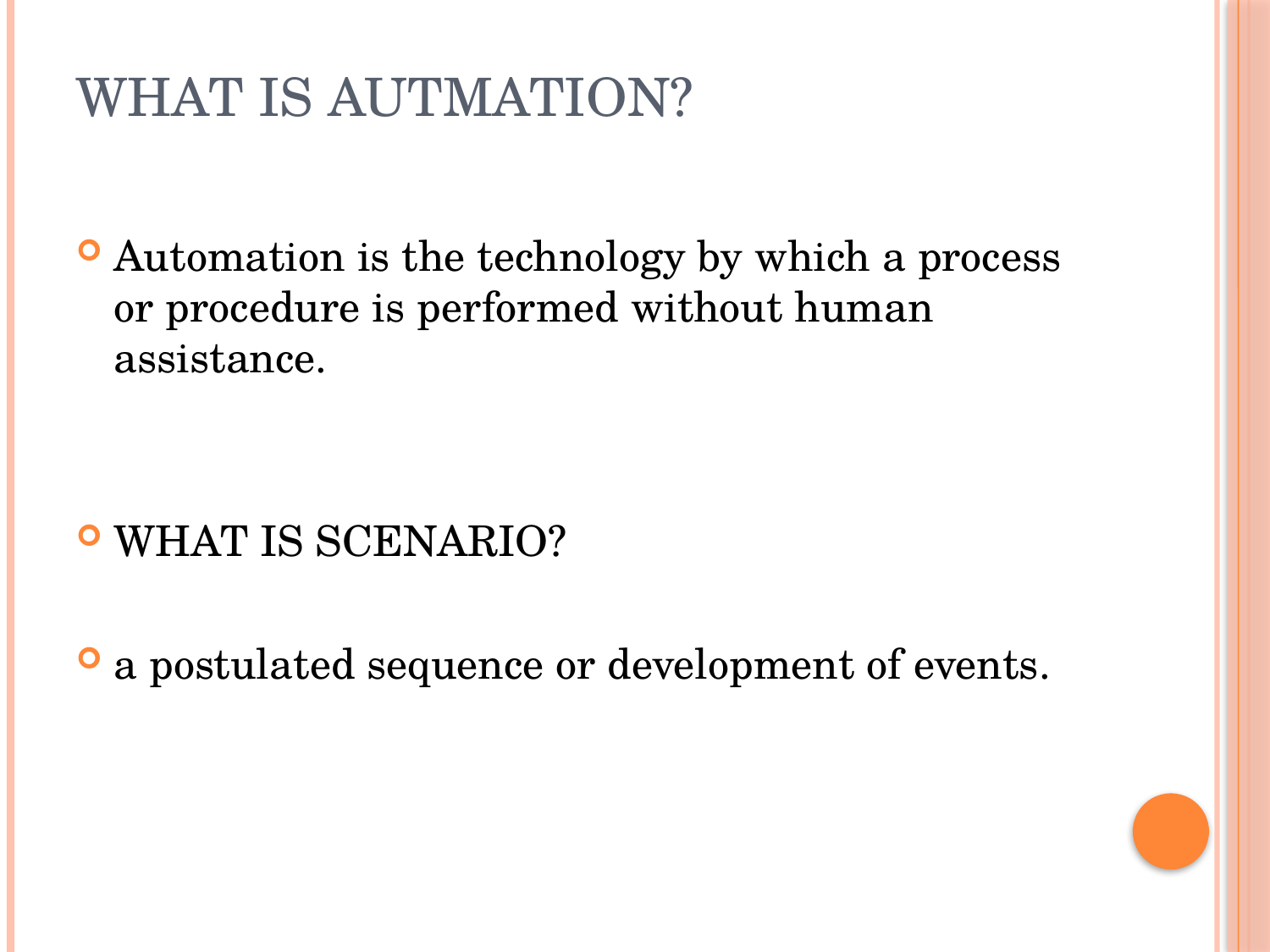

# What is autmation?
Automation is the technology by which a process or procedure is performed without human assistance.

WHAT IS SCENARIO?

a postulated sequence or development of events.